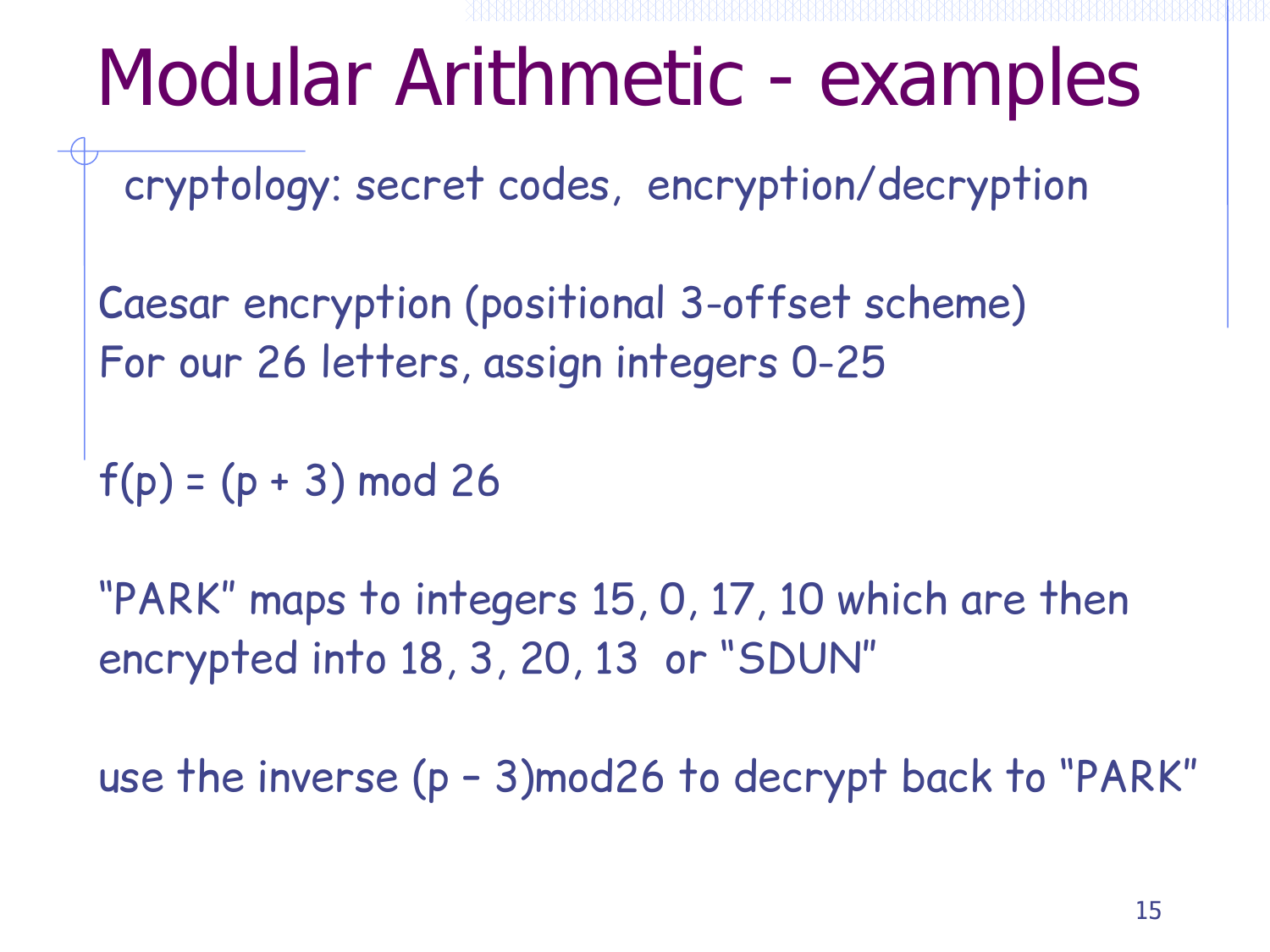

# Modular Arithmetic - examples
  cryptology: secret codes,  encryption/decryption

Caesar encryption (positional 3-offset scheme)
For our 26 letters, assign integers 0-25

f(p) = (p + 3) mod 26

“PARK” maps to integers 15, 0, 17, 10 which are then
encrypted into 18, 3, 20, 13  or “SDUN”

use the inverse (p – 3)mod26 to decrypt back to “PARK”
15